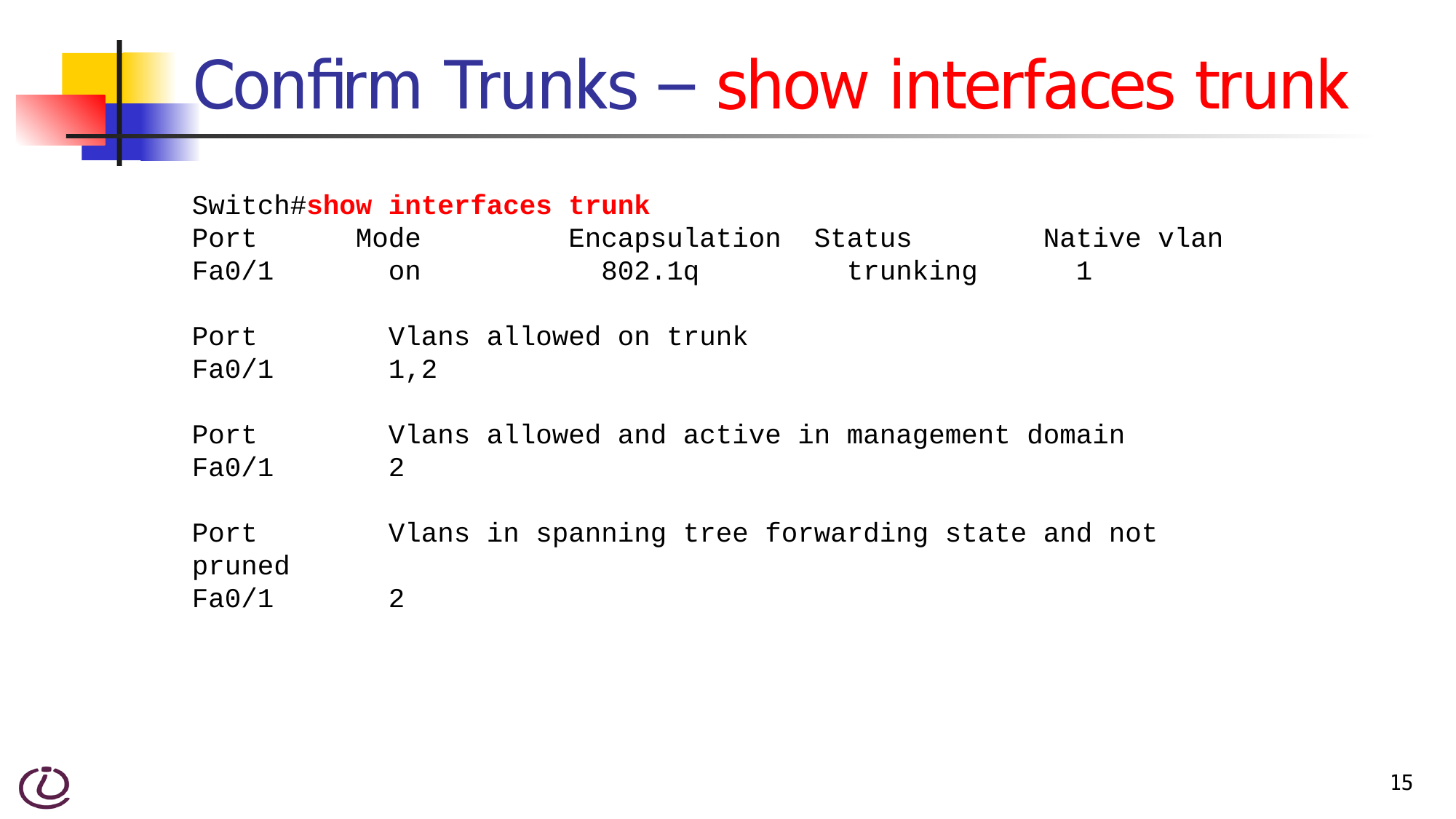

# Confirm Trunks – show interfaces trunk
Switch#show interfaces trunk
Port      Mode         Encapsulation  Status        Native vlan
Fa0/1       on           802.1q         trunking      1
Port        Vlans allowed on trunk
Fa0/1       1,2
Port        Vlans allowed and active in management domain
Fa0/1       2
Port        Vlans in spanning tree forwarding state and not pruned
Fa0/1       2
15